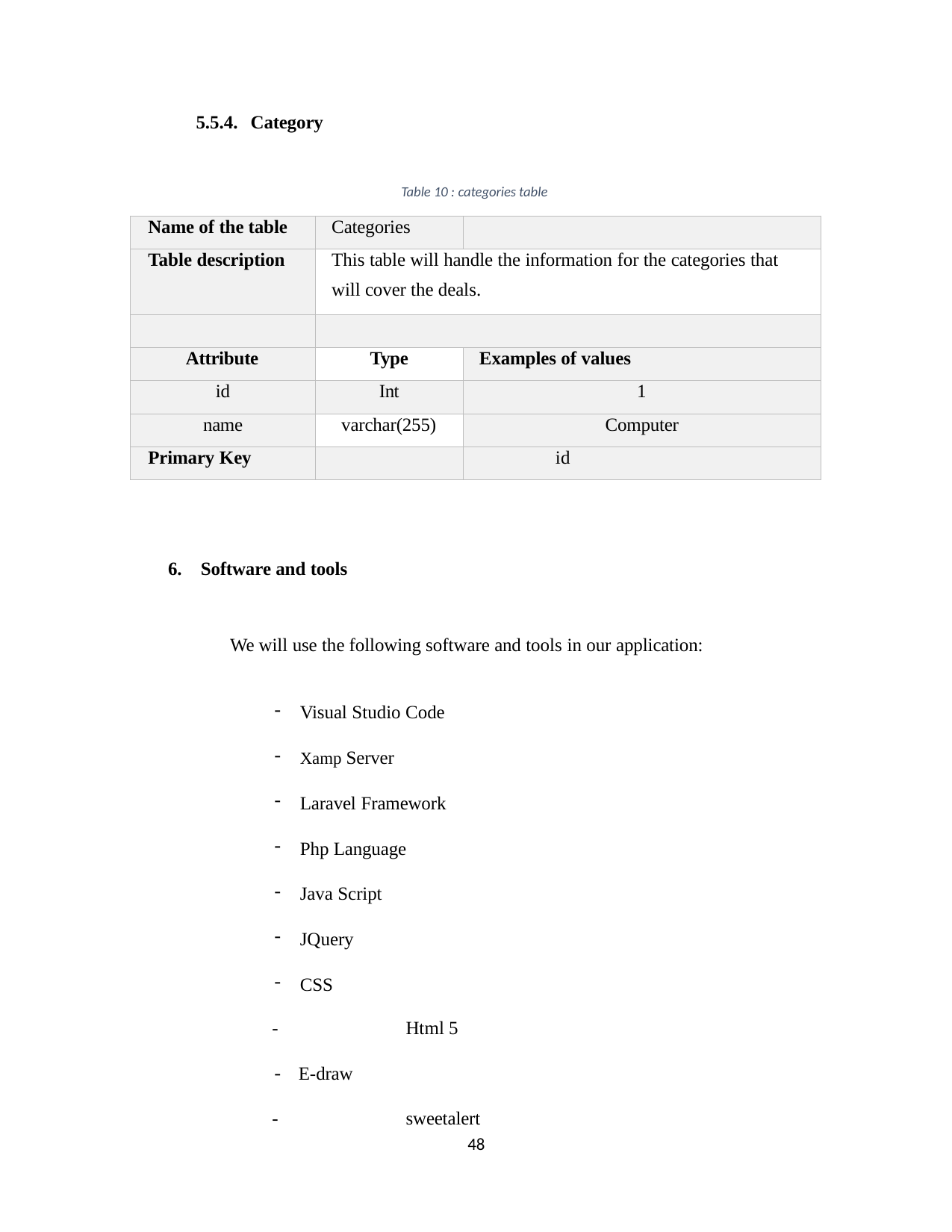

5.5.4. Category
Table 10 : categories table
| Name of the table | Categories |  |
| --- | --- | --- |
| Table description | This table will handle the information for the categories that will cover the deals. |  |
|  |  |  |
| Attribute | Type | Examples of values |
| id | Int | 1 |
| name | varchar(255) | Computer |
| Primary Key |  | id |
Software and tools

We will use the following software and tools in our application:

Visual Studio Code

Xamp Server

Laravel Framework

Php Language

Java Script

JQuery

CSS

-	Html 5

- E-draw

-	sweetalert
48